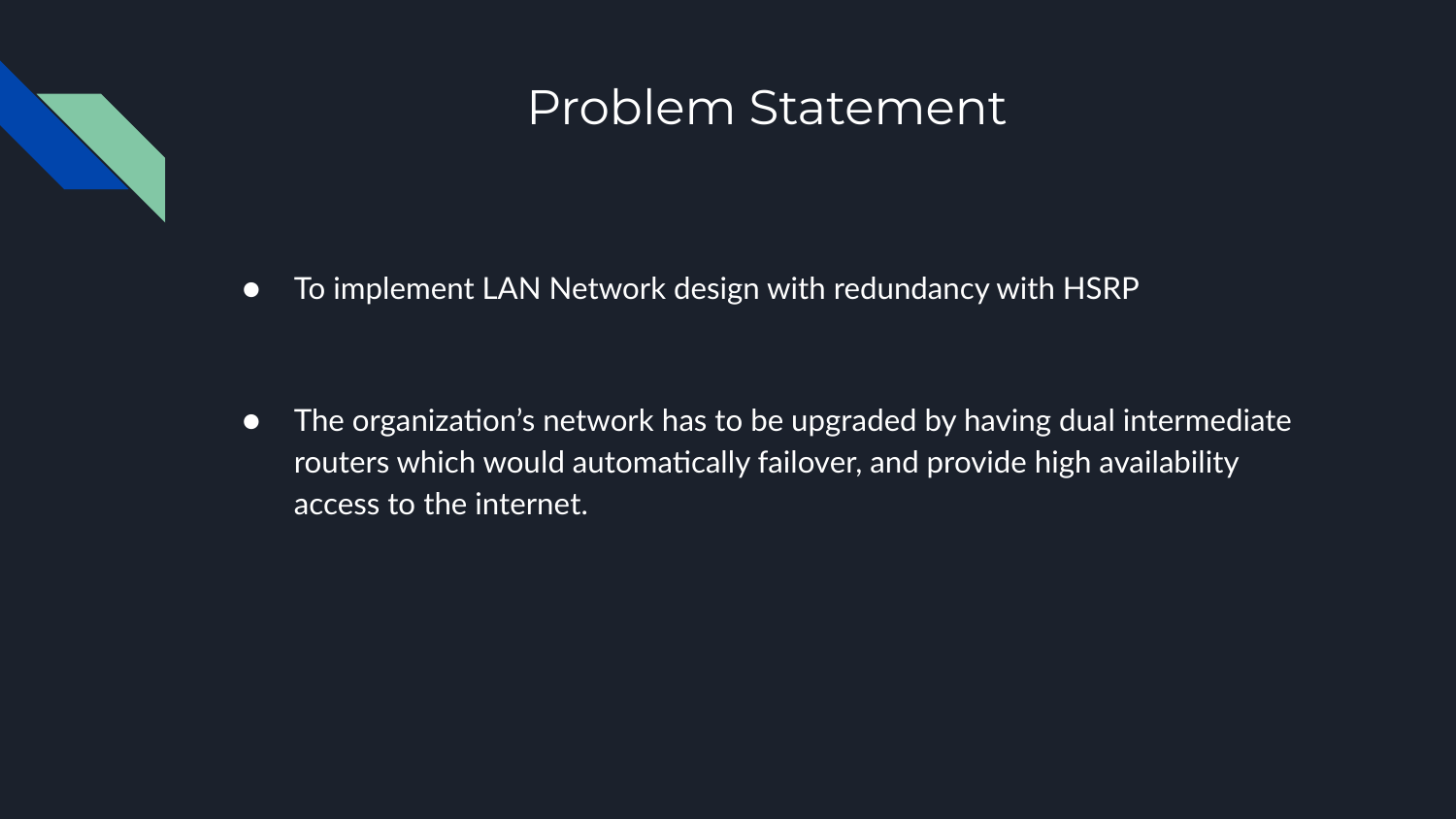

# Problem Statement
To implement LAN Network design with redundancy with HSRP

The organization’s network has to be upgraded by having dual intermediate routers which would automatically failover, and provide high availability access to the internet.